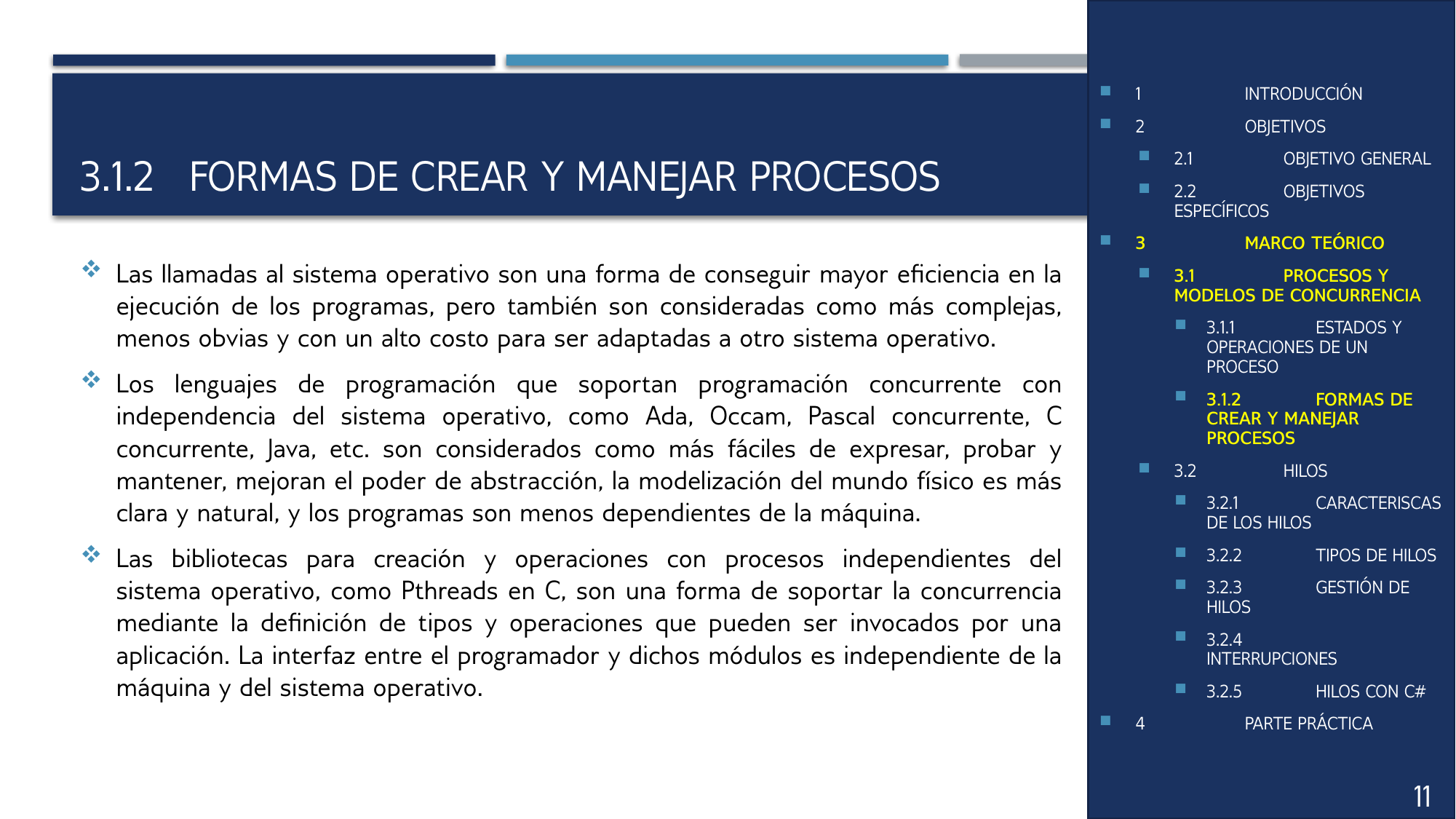

1	INTRODUCCIÓN
2	OBJETIVOS
2.1	OBJETIVO GENERAL
2.2	OBJETIVOS ESPECÍFICOS
3	MARCO TEÓRICO
3.1	PROCESOS Y MODELOS DE CONCURRENCIA
3.1.1	ESTADOS Y OPERACIONES DE UN PROCESO
3.1.2	FORMAS DE CREAR Y MANEJAR PROCESOS
3.2	HILOS
3.2.1	CARACTERISCAS DE LOS HILOS
3.2.2	TIPOS DE HILOS
3.2.3	GESTIÓN DE HILOS
3.2.4	INTERRUPCIONES
3.2.5	HILOS CON C#
4	PARTE PRÁCTICA
# 3.1.2	FORMAS DE CREAR Y MANEJAR PROCESOS
Las llamadas al sistema operativo son una forma de conseguir mayor eficiencia en la ejecución de los programas, pero también son consideradas como más complejas, menos obvias y con un alto costo para ser adaptadas a otro sistema operativo.
Los lenguajes de programación que soportan programación concurrente con independencia del sistema operativo, como Ada, Occam, Pascal concurrente, C concurrente, Java, etc. son considerados como más fáciles de expresar, probar y mantener, mejoran el poder de abstracción, la modelización del mundo físico es más clara y natural, y los programas son menos dependientes de la máquina.
Las bibliotecas para creación y operaciones con procesos independientes del sistema operativo, como Pthreads en C, son una forma de soportar la concurrencia mediante la definición de tipos y operaciones que pueden ser invocados por una aplicación. La interfaz entre el programador y dichos módulos es independiente de la máquina y del sistema operativo.
11
11
6
6
4